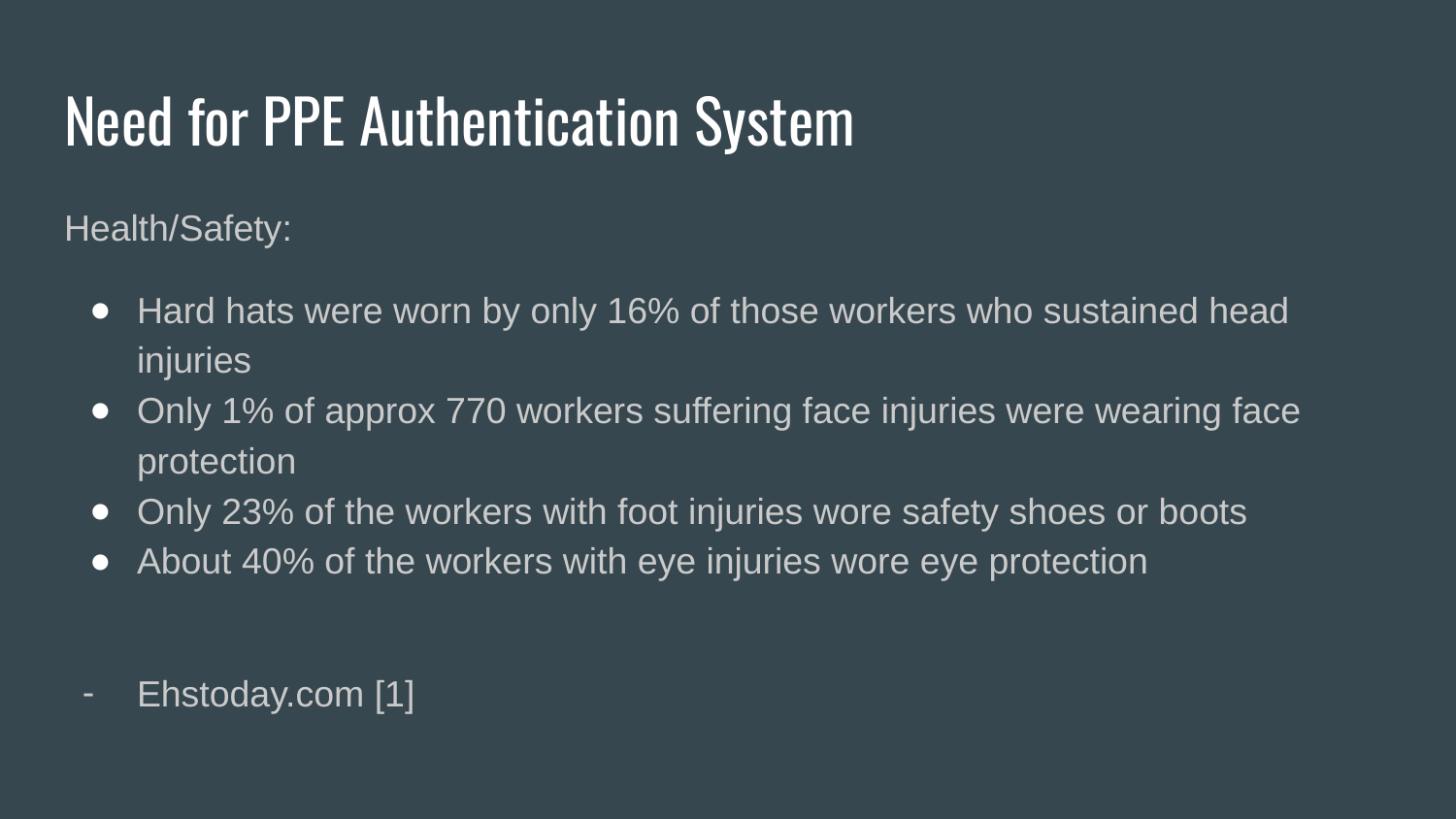

# Need for PPE Authentication System
Health/Safety:
Hard hats were worn by only 16% of those workers who sustained head injuries
Only 1% of approx 770 workers suffering face injuries were wearing face protection
Only 23% of the workers with foot injuries wore safety shoes or boots
About 40% of the workers with eye injuries wore eye protection

Ehstoday.com [1]